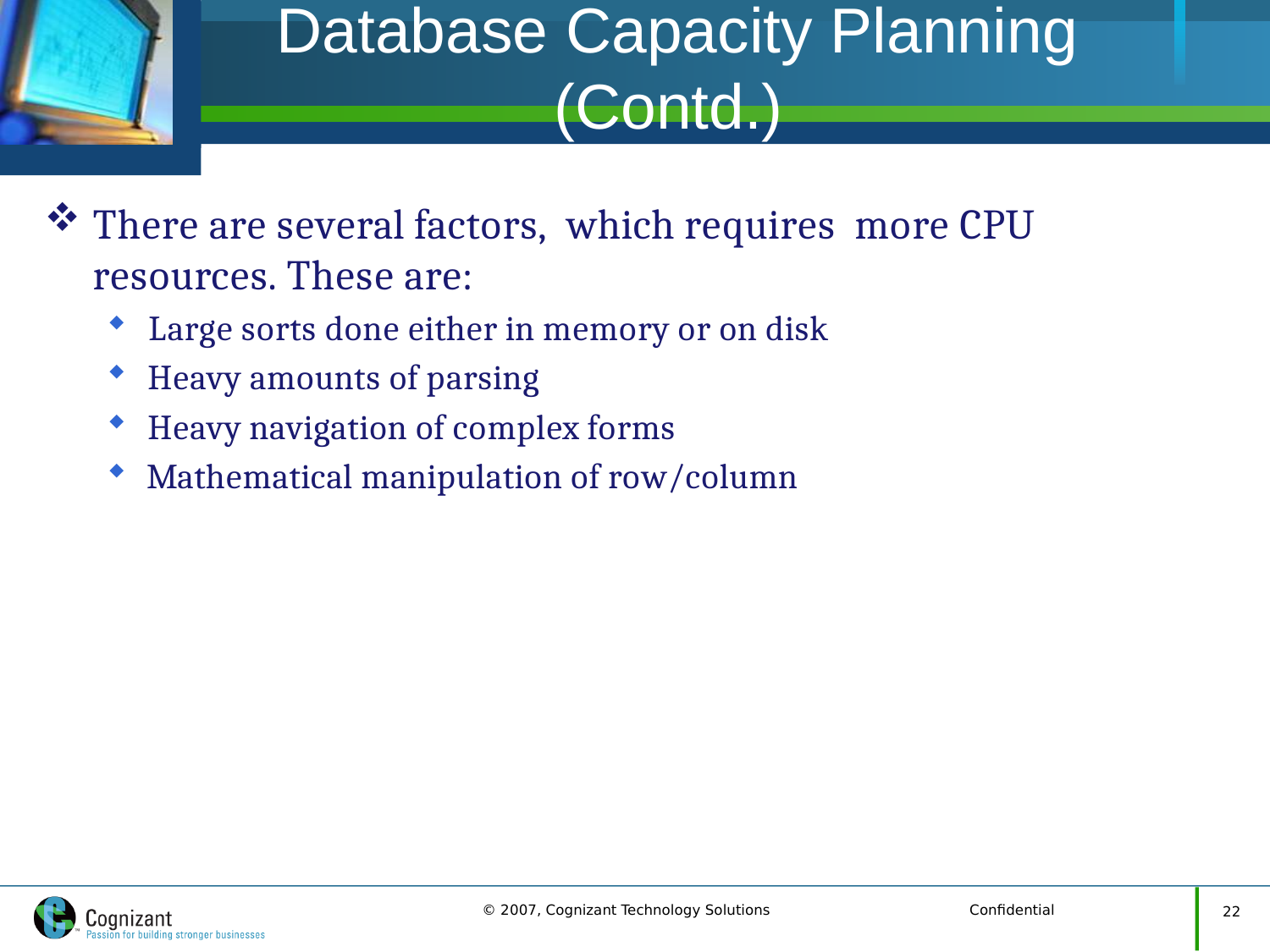

# Database Capacity Planning (Contd.)
There are several factors,  which requires  more CPU resources. These are:
 Large sorts done either in memory or on disk
 Heavy amounts of parsing
 Heavy navigation of complex forms
 Mathematical manipulation of row/column

22